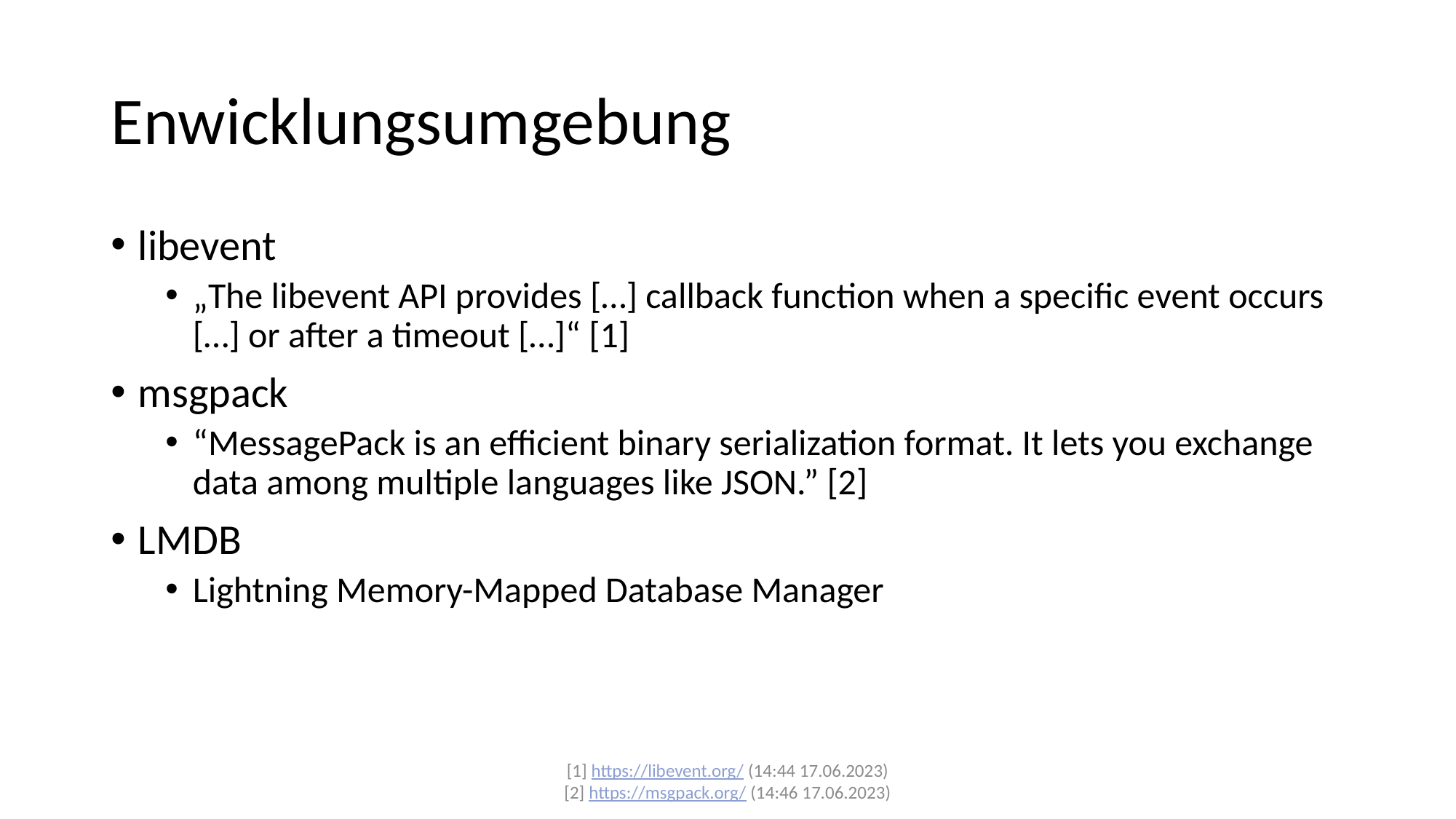

# Enwicklungsumgebung
libevent
„The libevent API provides […] callback function when a specific event occurs […] or after a timeout […]“ [1]
msgpack
“MessagePack is an efficient binary serialization format. It lets you exchange data among multiple languages like JSON.” [2]
LMDB
Lightning Memory-Mapped Database Manager
[1] https://libevent.org/ (14:44 17.06.2023)
[2] https://msgpack.org/ (14:46 17.06.2023)